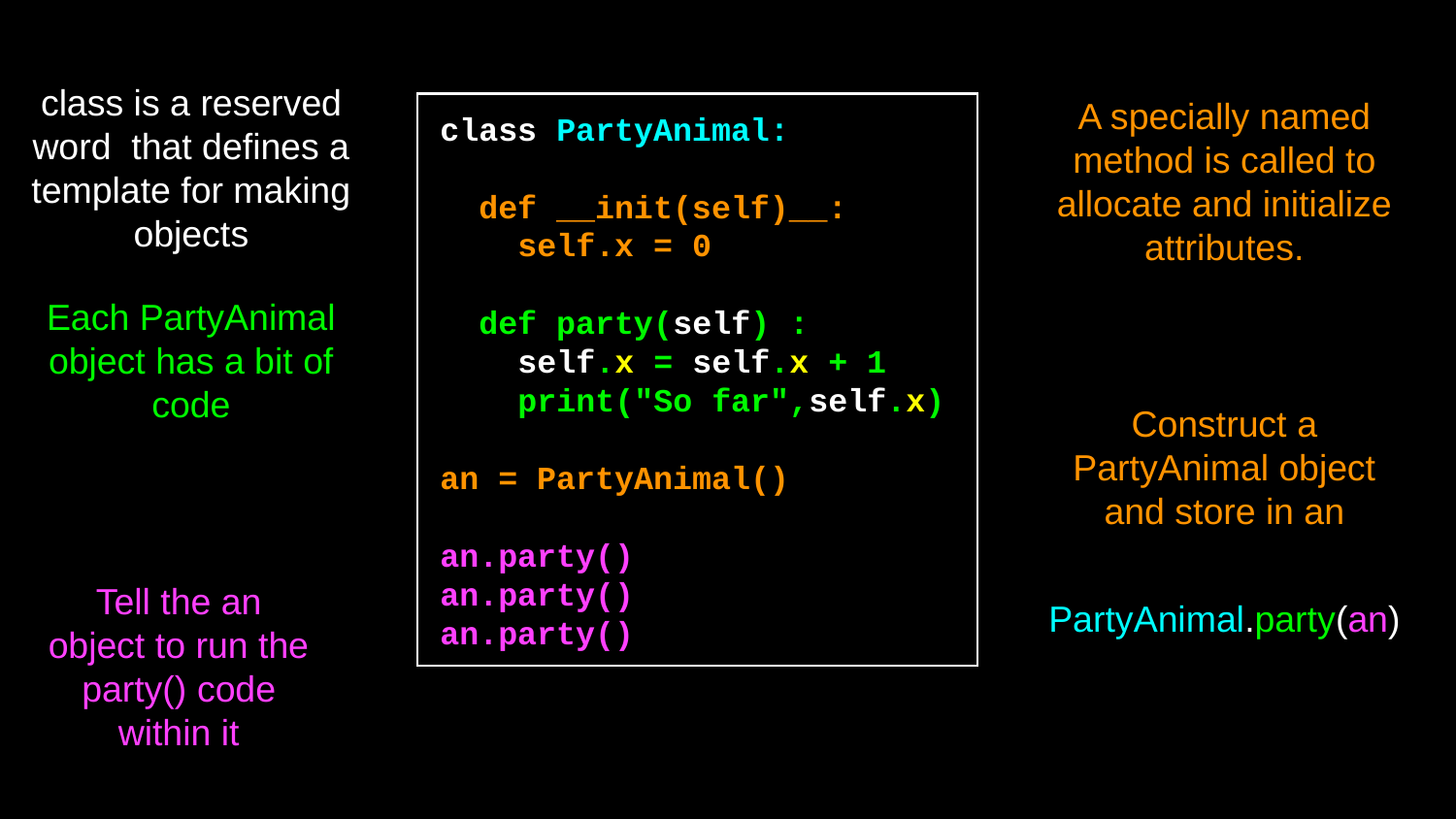

class is a reserved word  that defines a template for making objects
 class PartyAnimal:

   def __init(self)__:
     self.x = 0

   def party(self) :
     self.x = self.x + 1
     print("So far",self.x)

 an = PartyAnimal()

 an.party()
 an.party()
 an.party()
A specially named method is called to allocate and initialize attributes.
Each PartyAnimal object has a bit of code
Construct a PartyAnimal object and store in an
Tell the an object to run the party() code within it
PartyAnimal.party(an)